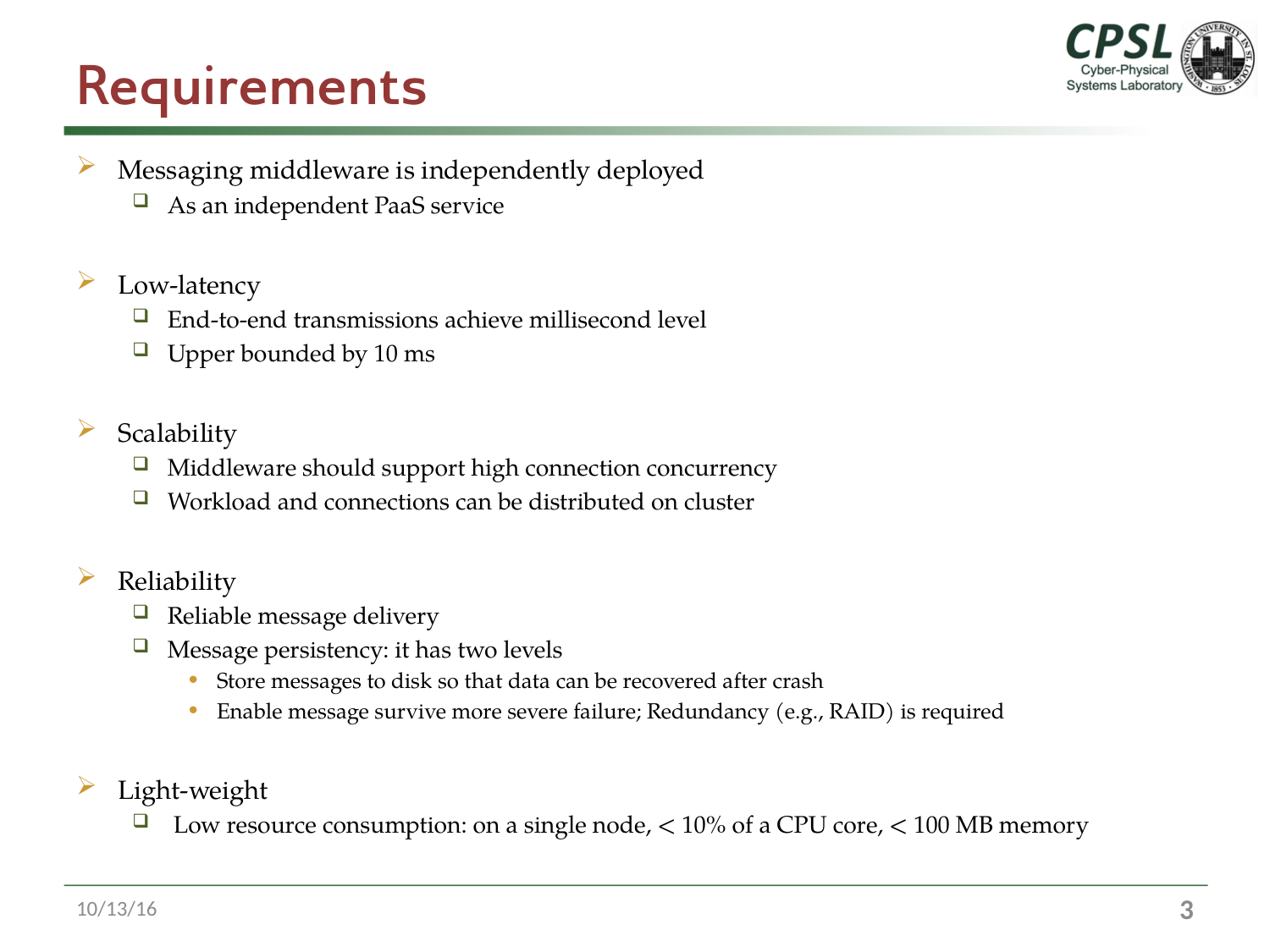

# Requirements
Messaging middleware is independently deployed
As an independent PaaS service

Low-latency
End-to-end transmissions achieve millisecond level
Upper bounded by 10 ms

Scalability
Middleware should support high connection concurrency
Workload and connections can be distributed on cluster

Reliability
Reliable message delivery
Message persistency: it has two levels
Store messages to disk so that data can be recovered after crash
Enable message survive more severe failure; Redundancy (e.g., RAID) is required

Light-weight
 Low resource consumption: on a single node, < 10% of a CPU core, < 100 MB memory
10/13/16

3